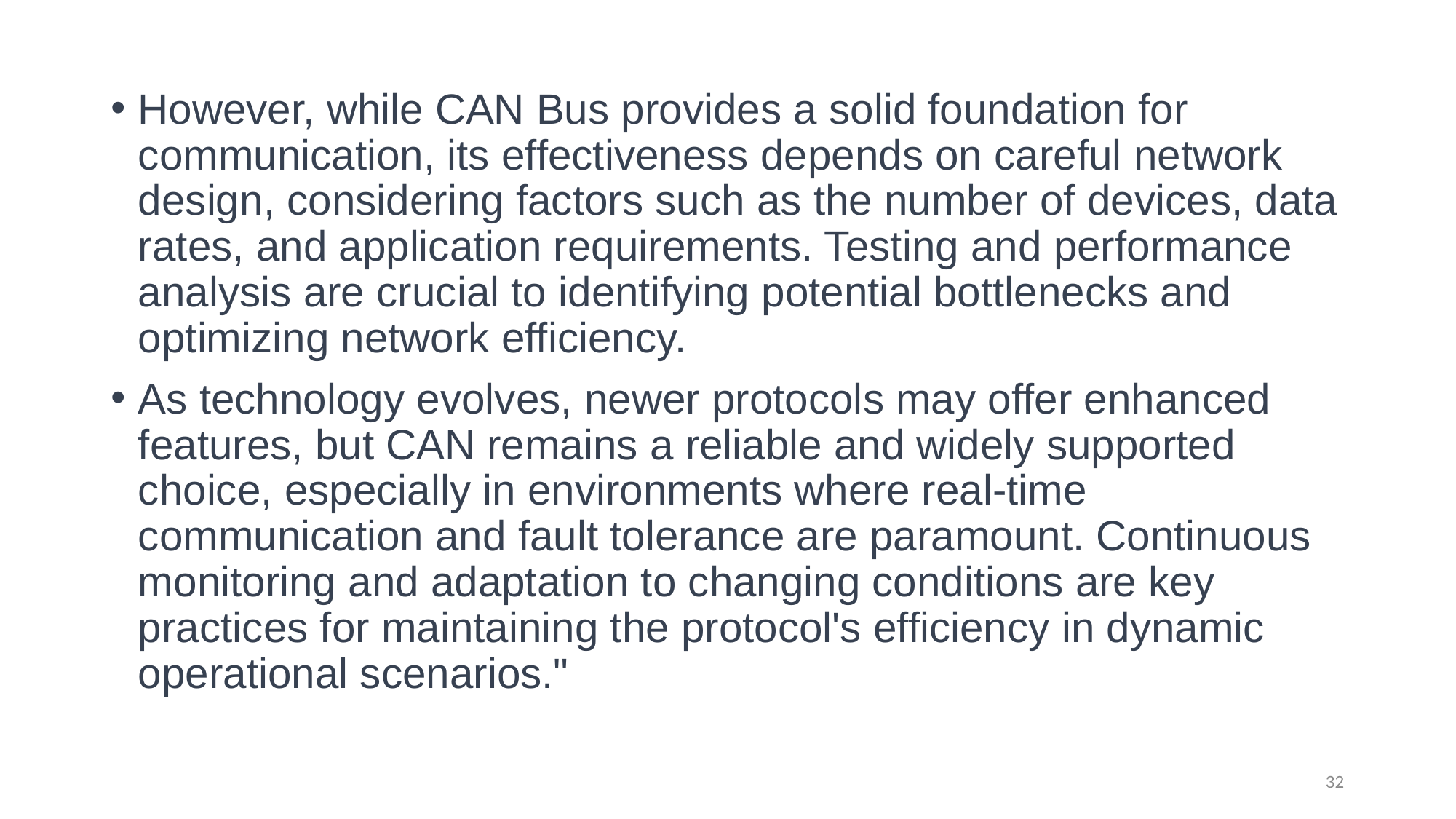

However, while CAN Bus provides a solid foundation for communication, its effectiveness depends on careful network design, considering factors such as the number of devices, data rates, and application requirements. Testing and performance analysis are crucial to identifying potential bottlenecks and optimizing network efficiency.
As technology evolves, newer protocols may offer enhanced features, but CAN remains a reliable and widely supported choice, especially in environments where real-time communication and fault tolerance are paramount. Continuous monitoring and adaptation to changing conditions are key practices for maintaining the protocol's efficiency in dynamic operational scenarios."

32